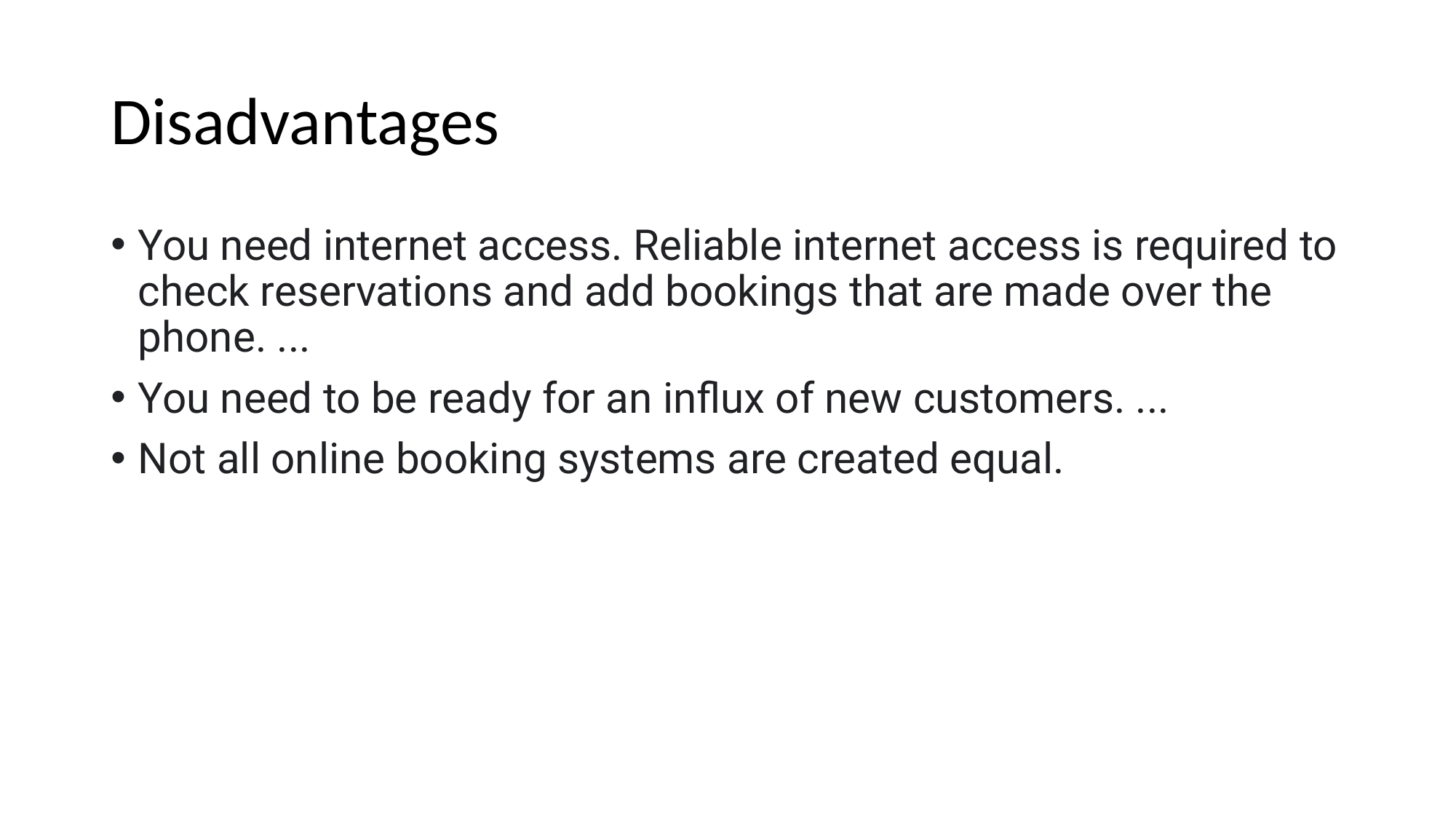

# Disadvantages
You need internet access. Reliable internet access is required to check reservations and add bookings that are made over the phone. ...
You need to be ready for an influx of new customers. ...
Not all online booking systems are created equal.